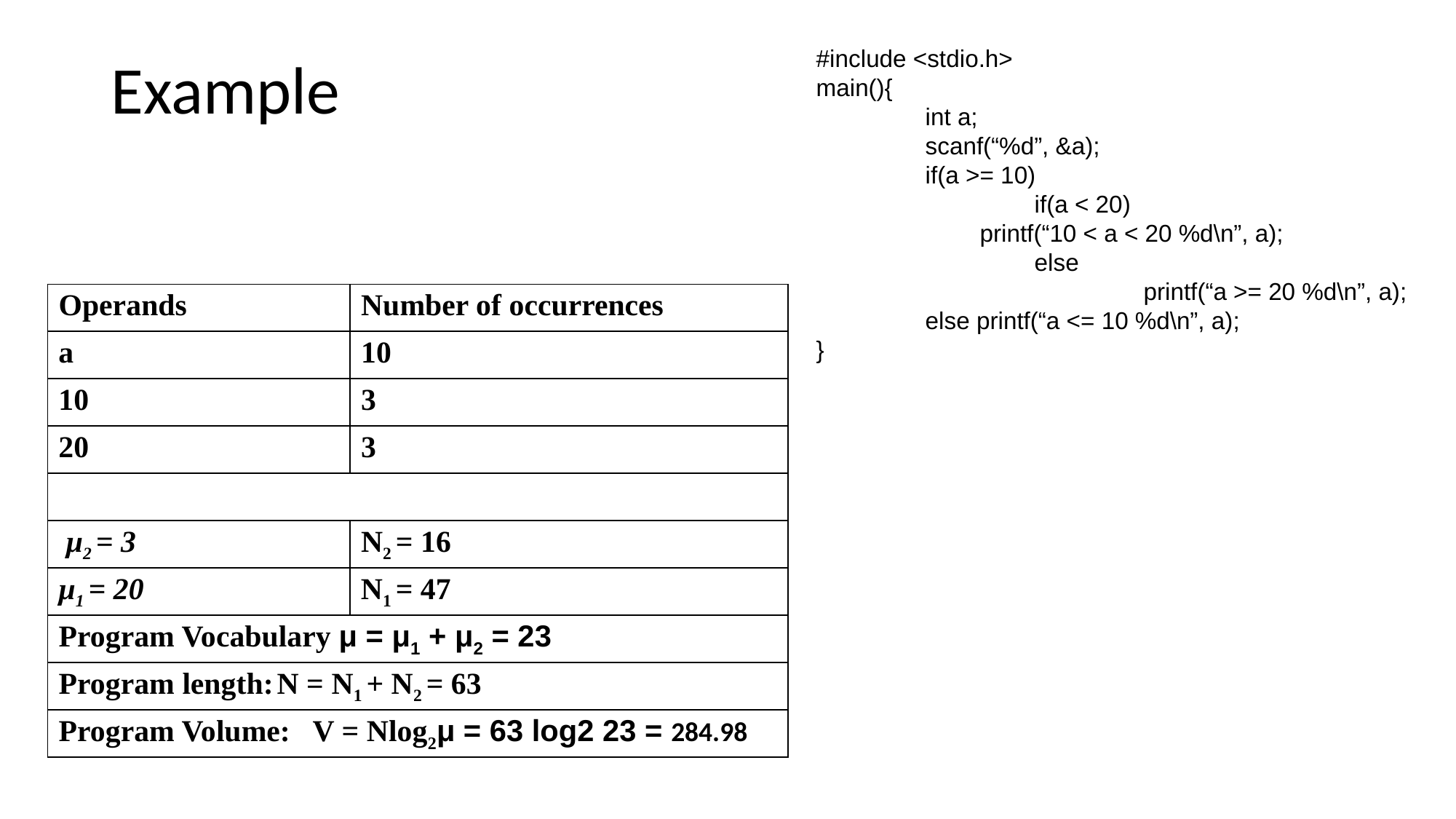

#include <stdio.h>
main(){
	int a;
	scanf(“%d”, &a);
	if(a >= 10)
		if(a < 20)
printf(“10 < a < 20 %d\n”, a);
		else
			printf(“a >= 20 %d\n”, a);
	else printf(“a <= 10 %d\n”, a);
}
# Example
| Operands | Number of occurrences |
| --- | --- |
| a | 10 |
| 10 | 3 |
| 20 | 3 |
|  |  |
| μ2 = 3 | N2 = 16 |
| μ1 = 20 | N1 = 47 |
| Program Vocabulary μ = μ1 + μ2 = 23 |  |
| Program length: N = N1 + N2 = 63 |  |
| Program Volume: V = Nlog2μ = 63 log2 23 = 284.98 |  |